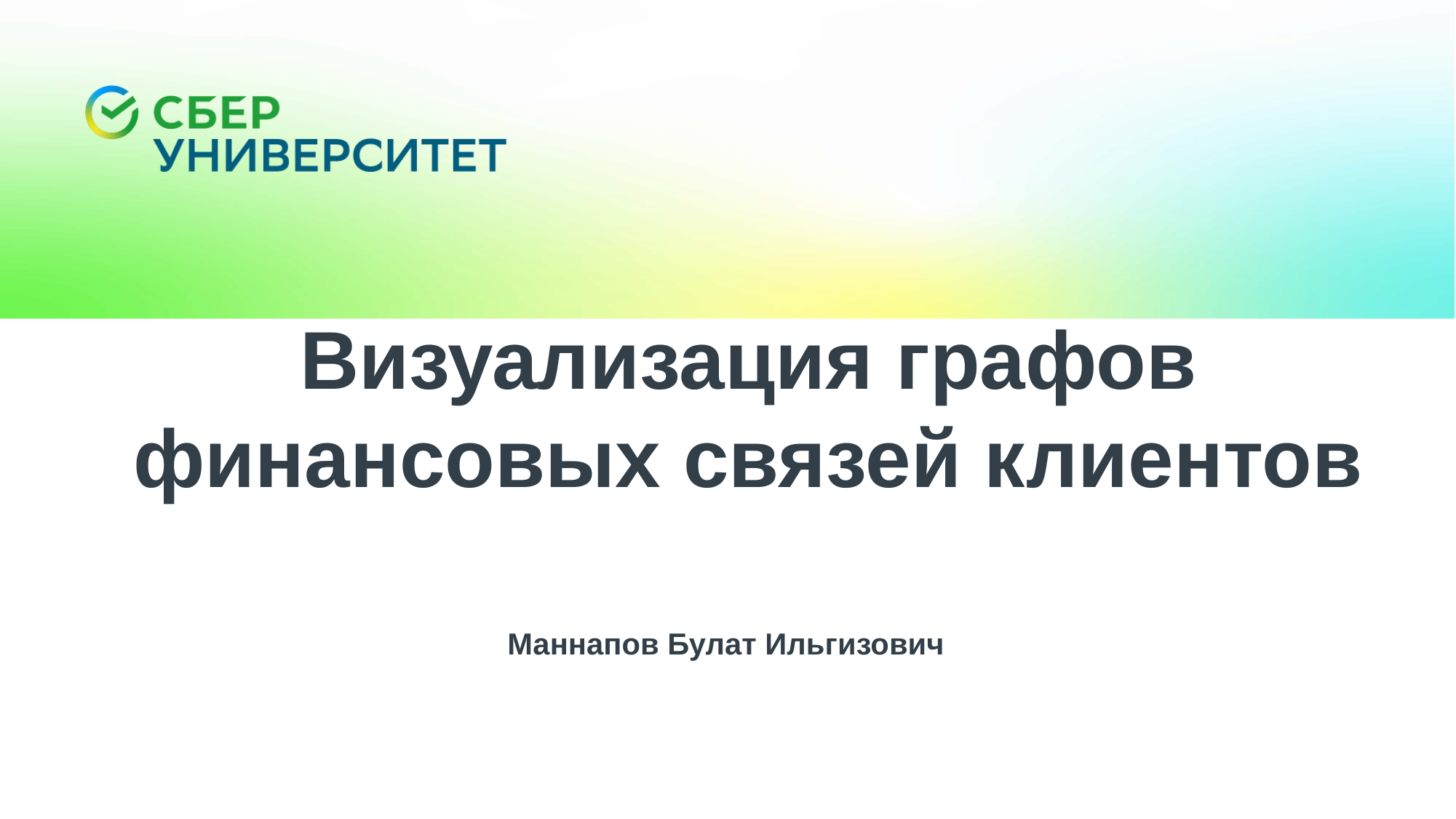

Визуализация графов финансовых связей клиентов
Маннапов Булат Ильгизович